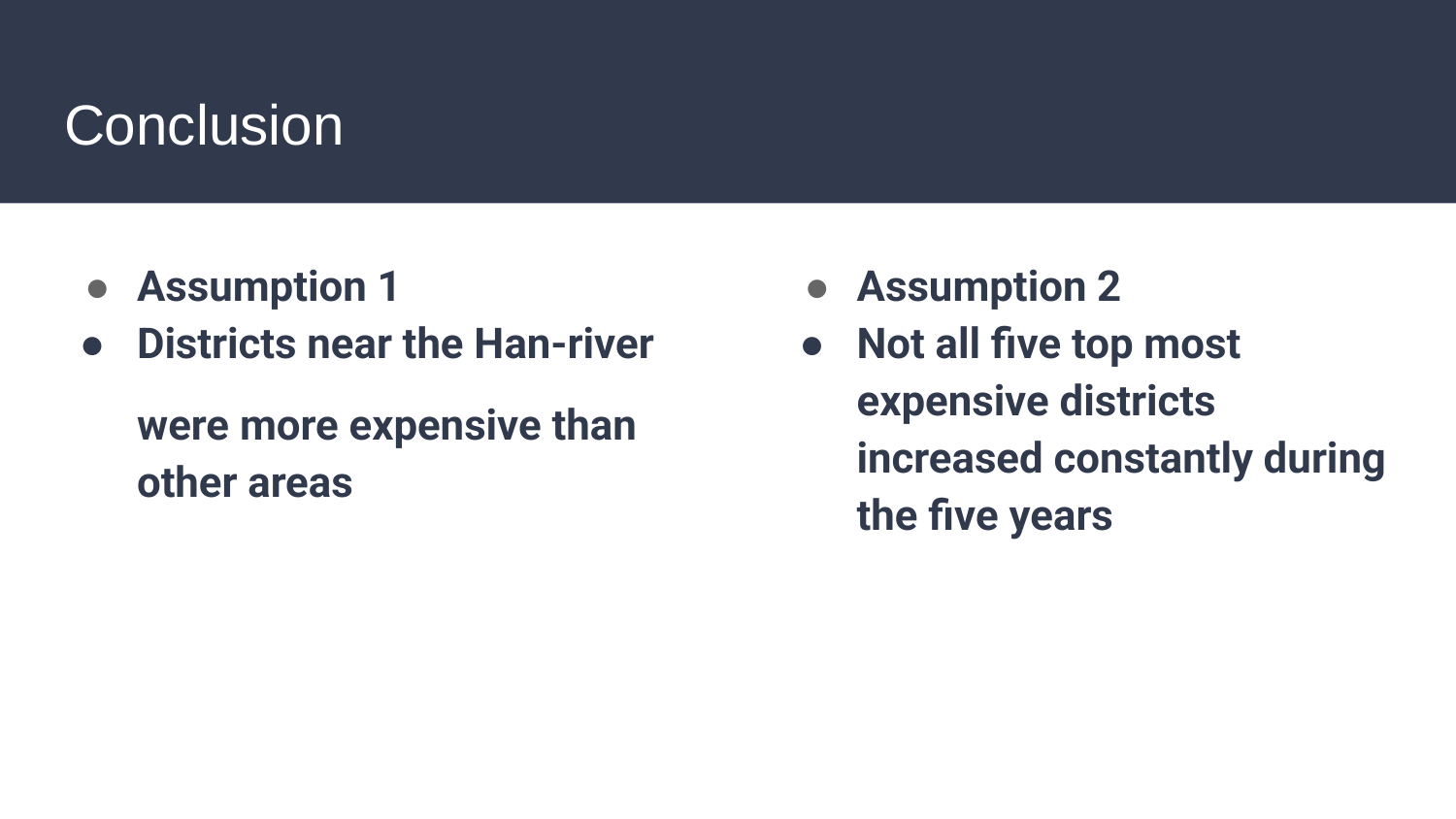

# Conclusion
Assumption 1
Districts near the Han-river
were more expensive than other areas
Assumption 2
Not all five top most expensive districts increased constantly during the five years